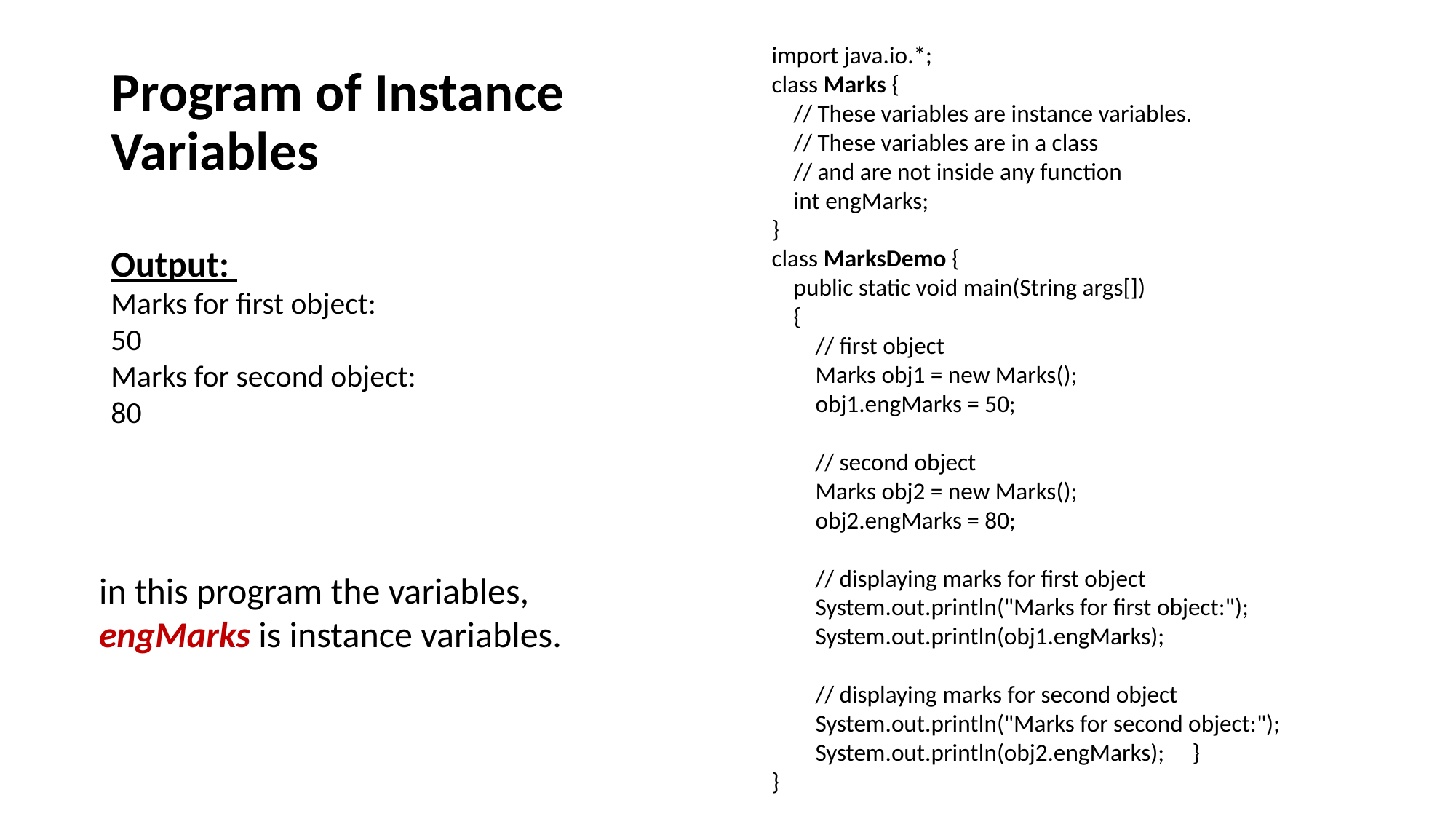

import java.io.*;
class Marks {
    // These variables are instance variables.
    // These variables are in a class
    // and are not inside any function
    int engMarks;
}
class MarksDemo {
    public static void main(String args[])
    {
        // first object
        Marks obj1 = new Marks();
        obj1.engMarks = 50;

        // second object
        Marks obj2 = new Marks();
        obj2.engMarks = 80;

        // displaying marks for first object
        System.out.println("Marks for first object:");
        System.out.println(obj1.engMarks);

        // displaying marks for second object
        System.out.println("Marks for second object:");
        System.out.println(obj2.engMarks);     }
}
# Program of Instance Variables
Output:
Marks for first object:
50
Marks for second object:
80
in this program the variables, engMarks is instance variables.
50